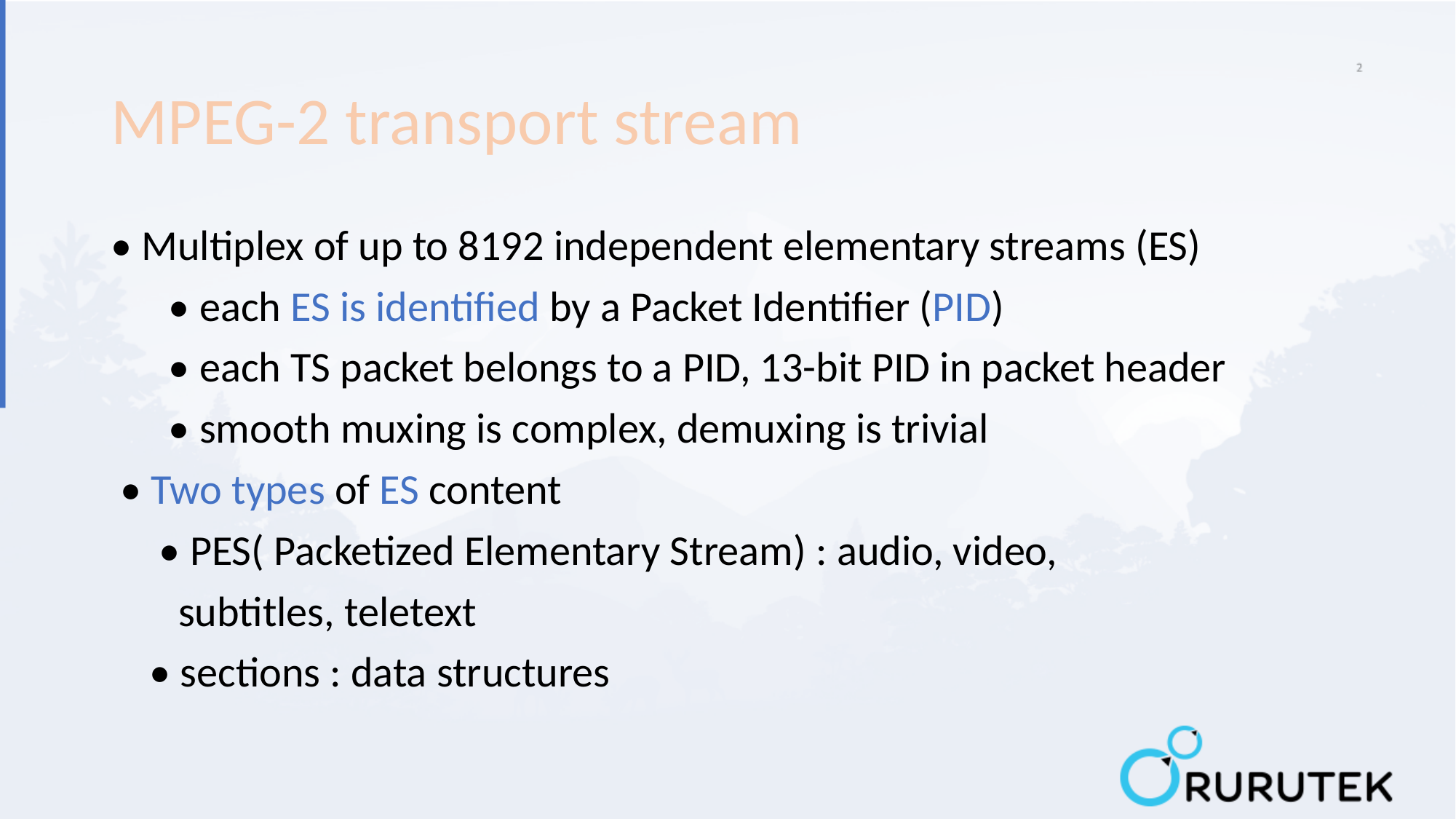

# MPEG-2 transport stream
• Multiplex of up to 8192 independent elementary streams (ES)
      • each ES is identified by a Packet Identifier (PID)
      • each TS packet belongs to a PID, 13-bit PID in packet header
      • smooth muxing is complex, demuxing is trivial
 • Two types of ES content
     • PES( Packetized Elementary Stream) : audio, video,
       subtitles, teletext
    • sections : data structures